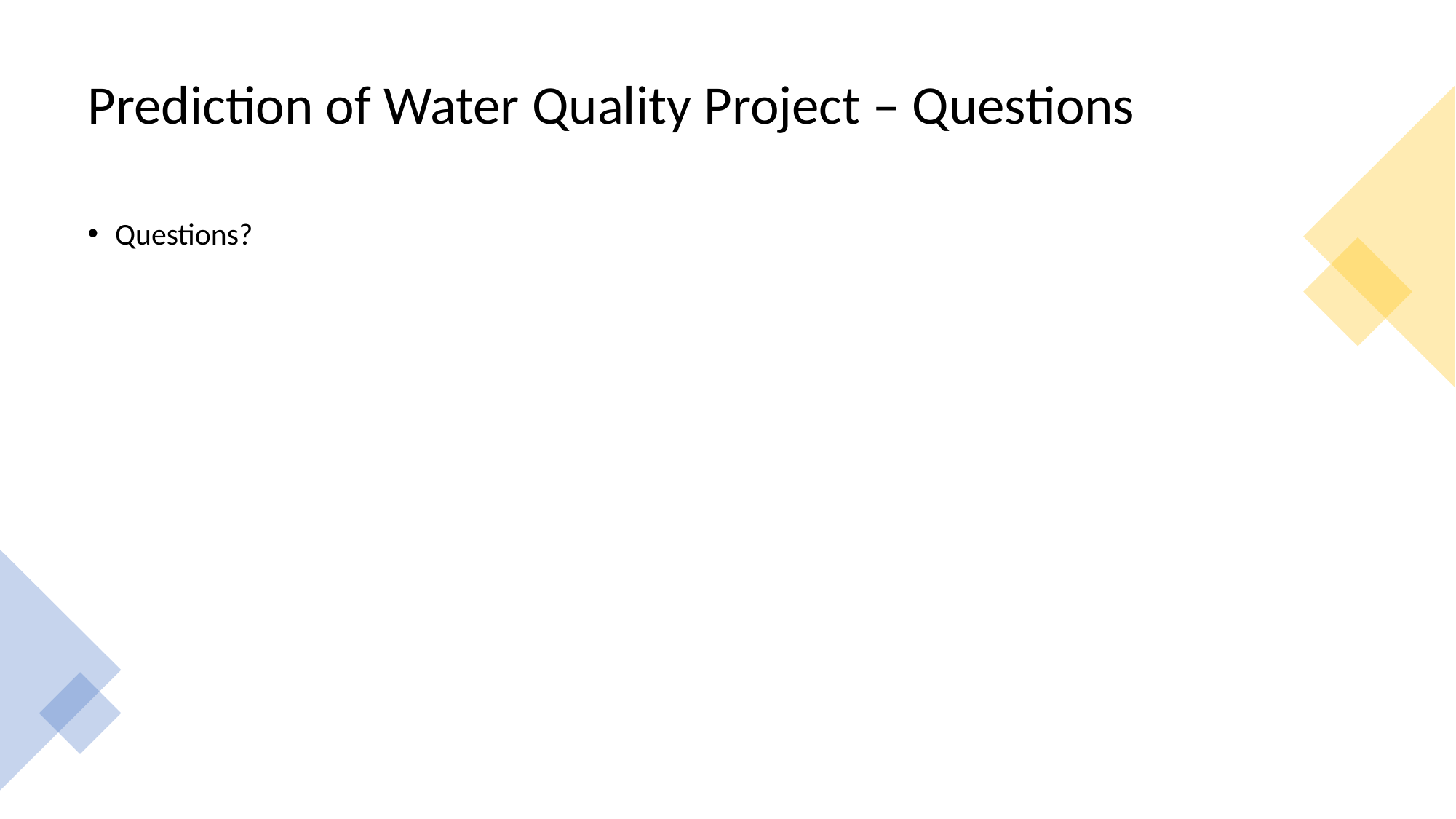

# Prediction of Water Quality Project – Questions

Questions?